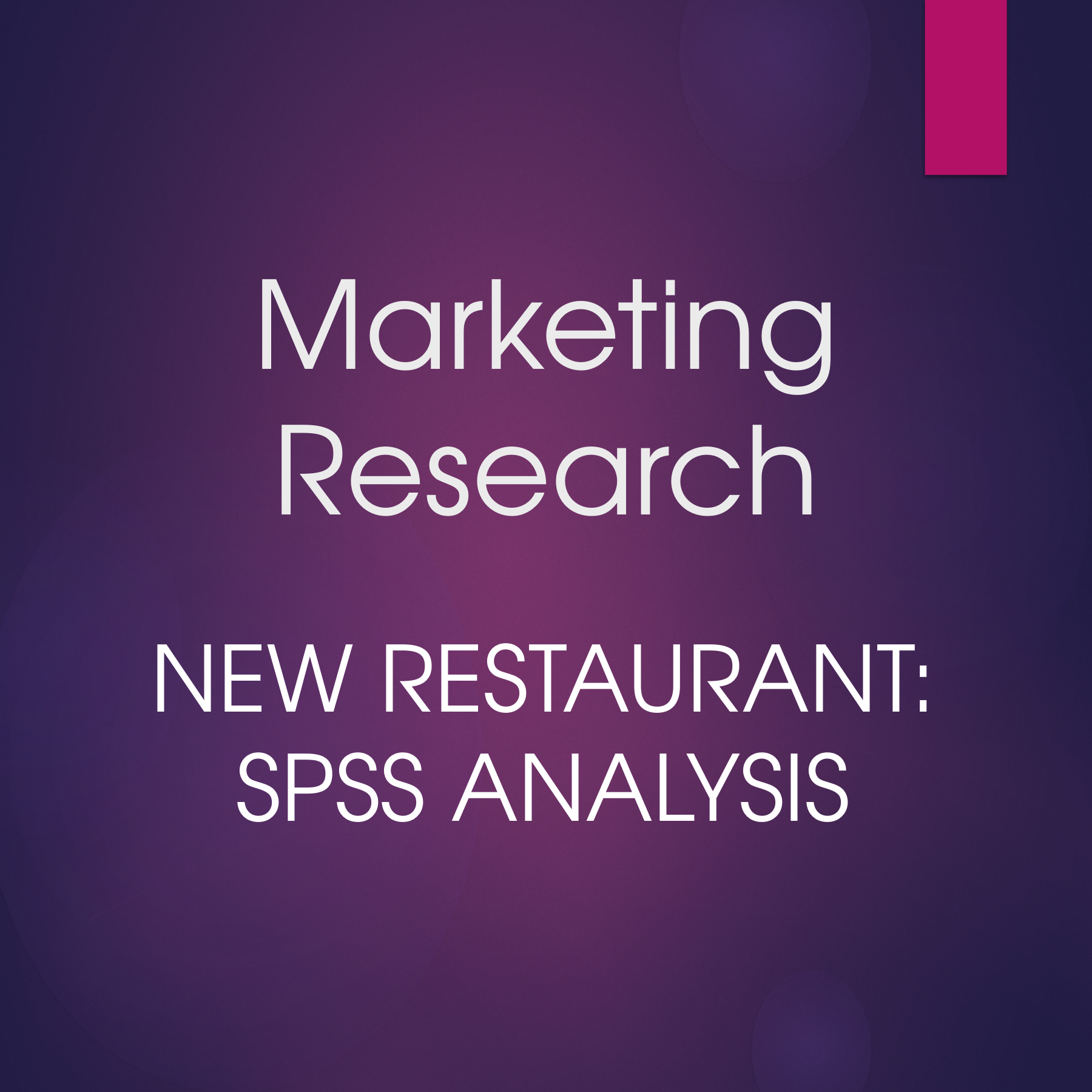

# Marketing Research
New restaurant: Spss analysis